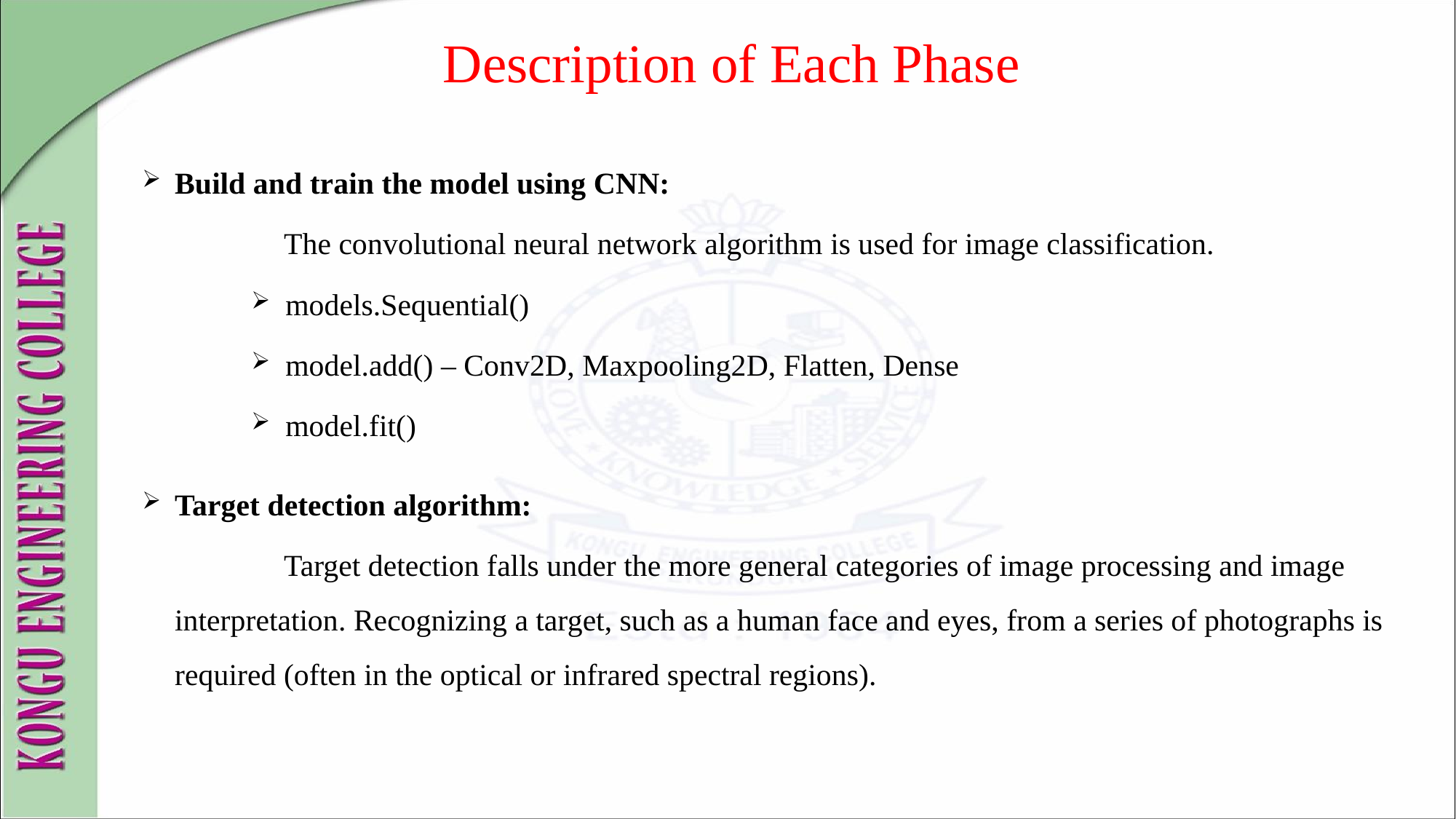

# Description of Each Phase

Build and train the model using CNN:
		The convolutional neural network algorithm is used for image classification.
models.Sequential()
model.add() – Conv2D, Maxpooling2D, Flatten, Dense
model.fit()
Target detection algorithm:
		Target detection falls under the more general categories of image processing and image interpretation. Recognizing a target, such as a human face and eyes, from a series of photographs is required (often in the optical or infrared spectral regions).